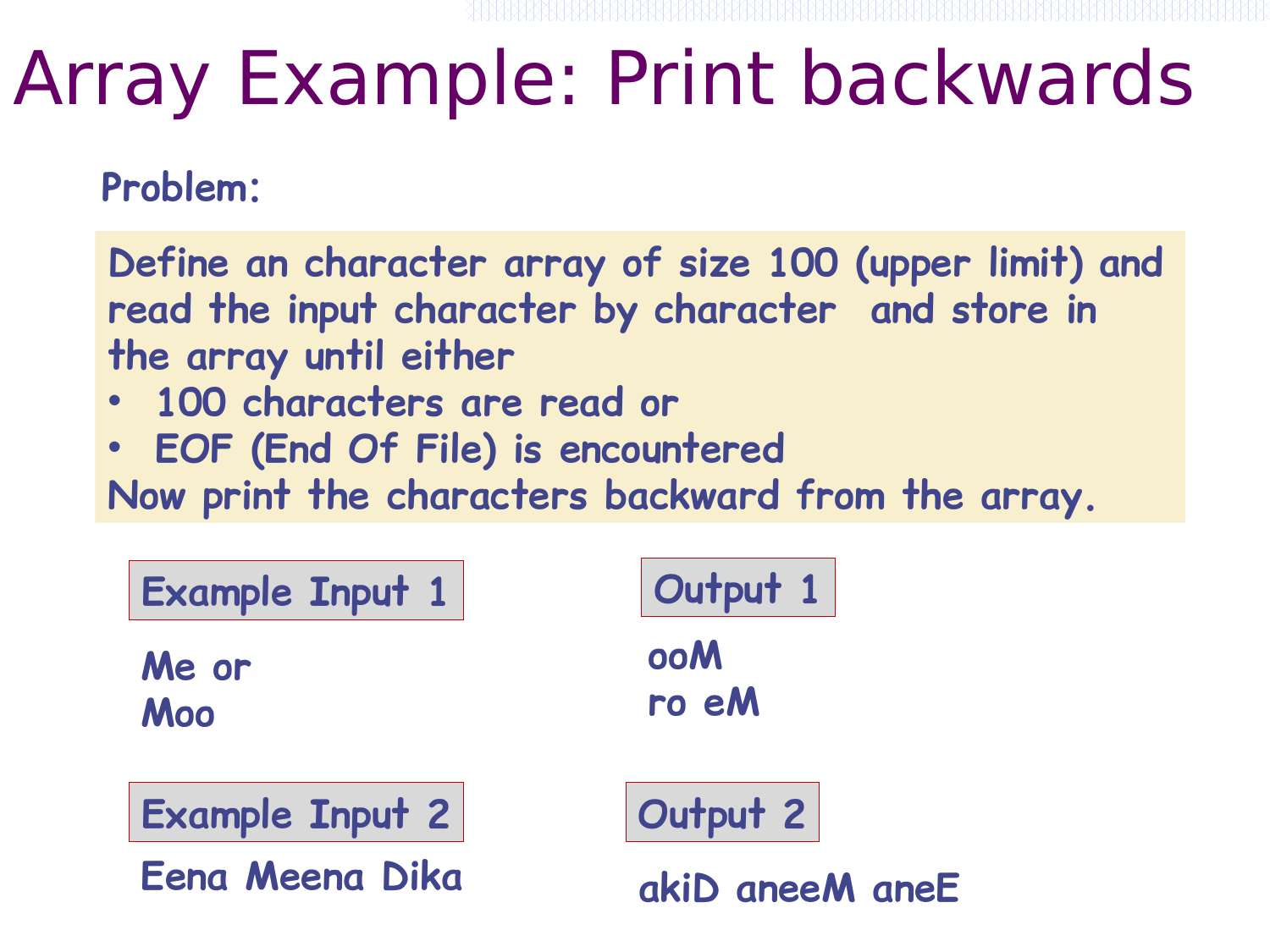

# Array Example: Print backwards
Problem:
Define an character array of size 100 (upper limit) and read the input character by character  and store in the array until either
100 characters are read or
EOF (End Of File) is encountered
Now print the characters backward from the array.
Output 1
ooM
ro eM
Example Input 1
Me or
Moo
Example Input 2
Eena Meena Dika
Output 2
akiD aneeM aneE